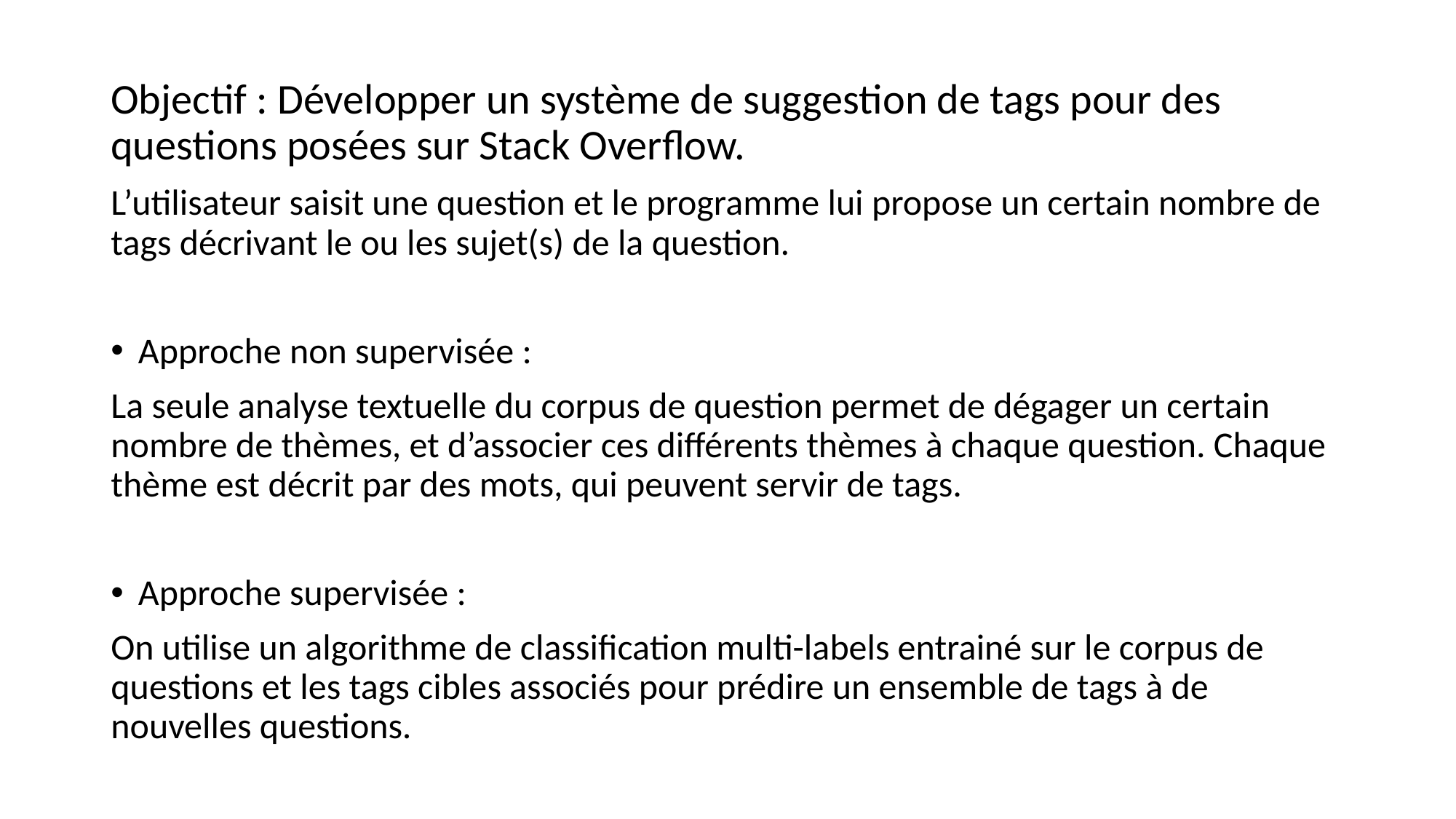

Objectif : Développer un système de suggestion de tags pour des questions posées sur Stack Overflow.
L’utilisateur saisit une question et le programme lui propose un certain nombre de tags décrivant le ou les sujet(s) de la question.

Approche non supervisée :
La seule analyse textuelle du corpus de question permet de dégager un certain nombre de thèmes, et d’associer ces différents thèmes à chaque question. Chaque thème est décrit par des mots, qui peuvent servir de tags.

Approche supervisée :
On utilise un algorithme de classification multi-labels entrainé sur le corpus de questions et les tags cibles associés pour prédire un ensemble de tags à de nouvelles questions.